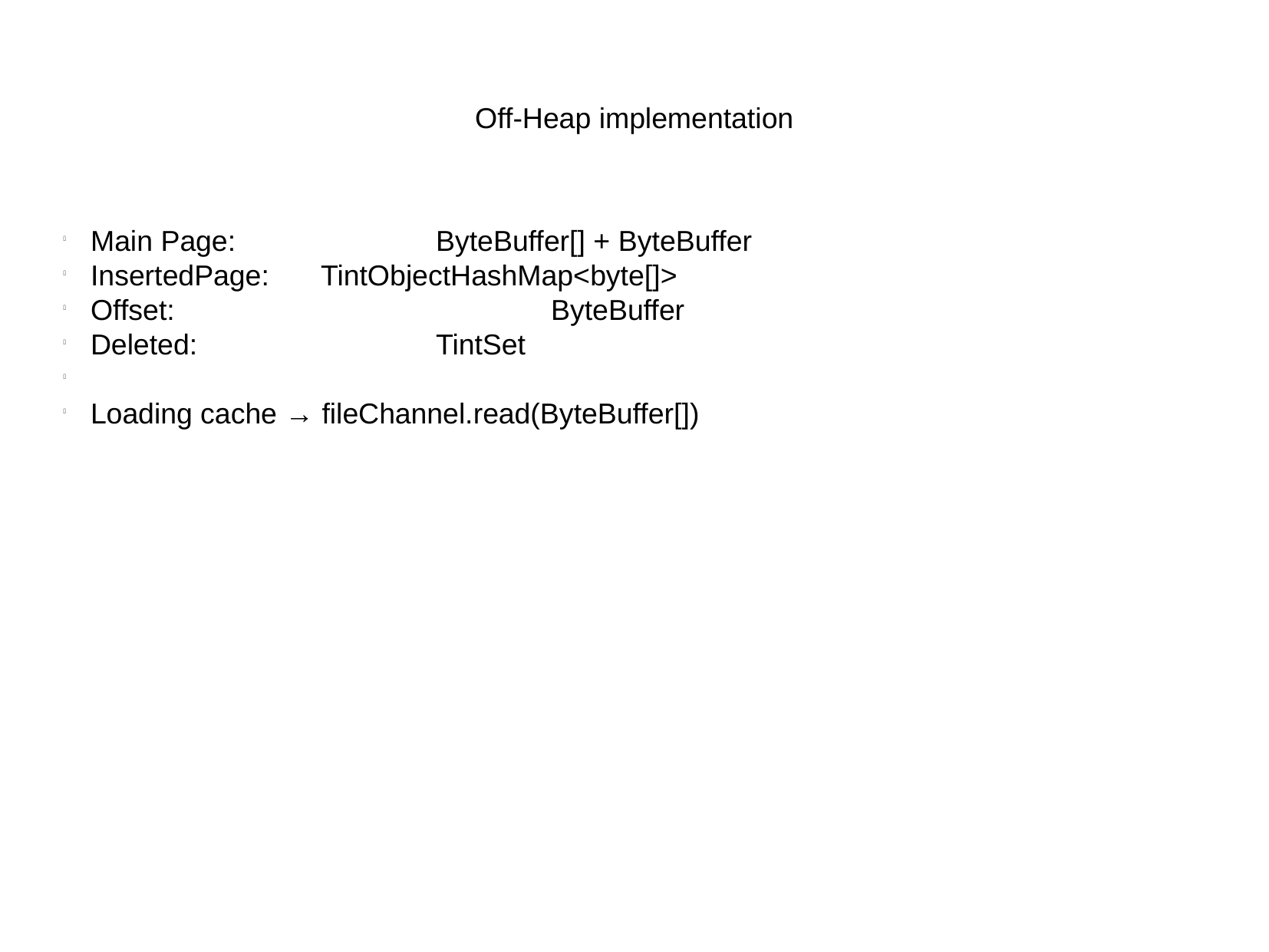

Off-Heap implementation
Main Page:		ByteBuffer[] + ByteBuffer
InsertedPage:	TintObjectHashMap<byte[]>
Offset:				ByteBuffer
Deleted:			TintSet

Loading cache → fileChannel.read(ByteBuffer[])